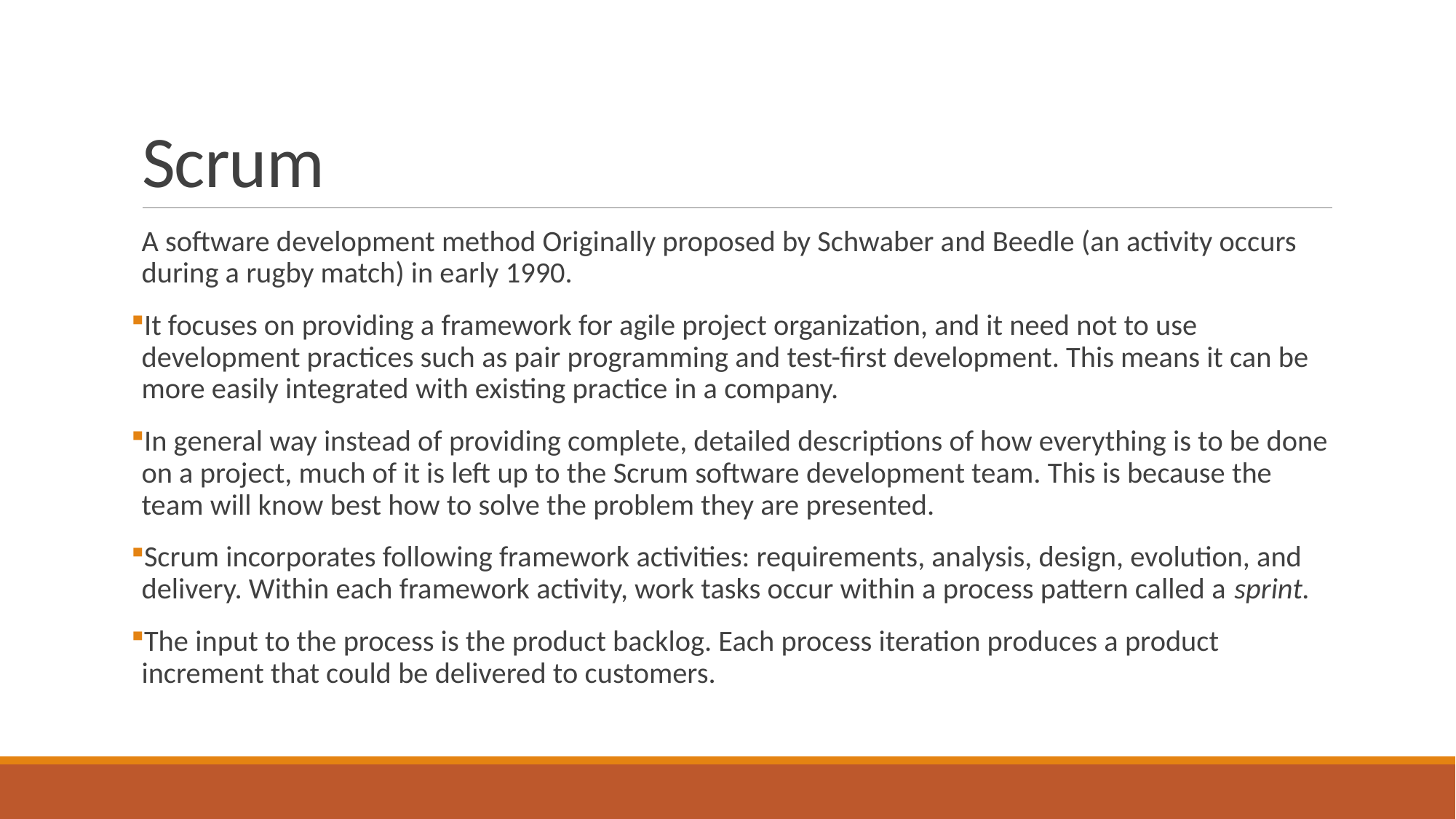

# Scrum
A software development method Originally proposed by Schwaber and Beedle (an activity occurs during a rugby match) in early 1990.
It focuses on providing a framework for agile project organization, and it need not to use development practices such as pair programming and test-first development. This means it can be more easily integrated with existing practice in a company.
In general way instead of providing complete, detailed descriptions of how everything is to be done on a project, much of it is left up to the Scrum software development team. This is because the team will know best how to solve the problem they are presented.
Scrum incorporates following framework activities: requirements, analysis, design, evolution, and delivery. Within each framework activity, work tasks occur within a process pattern called a sprint.
The input to the process is the product backlog. Each process iteration produces a product increment that could be delivered to customers.